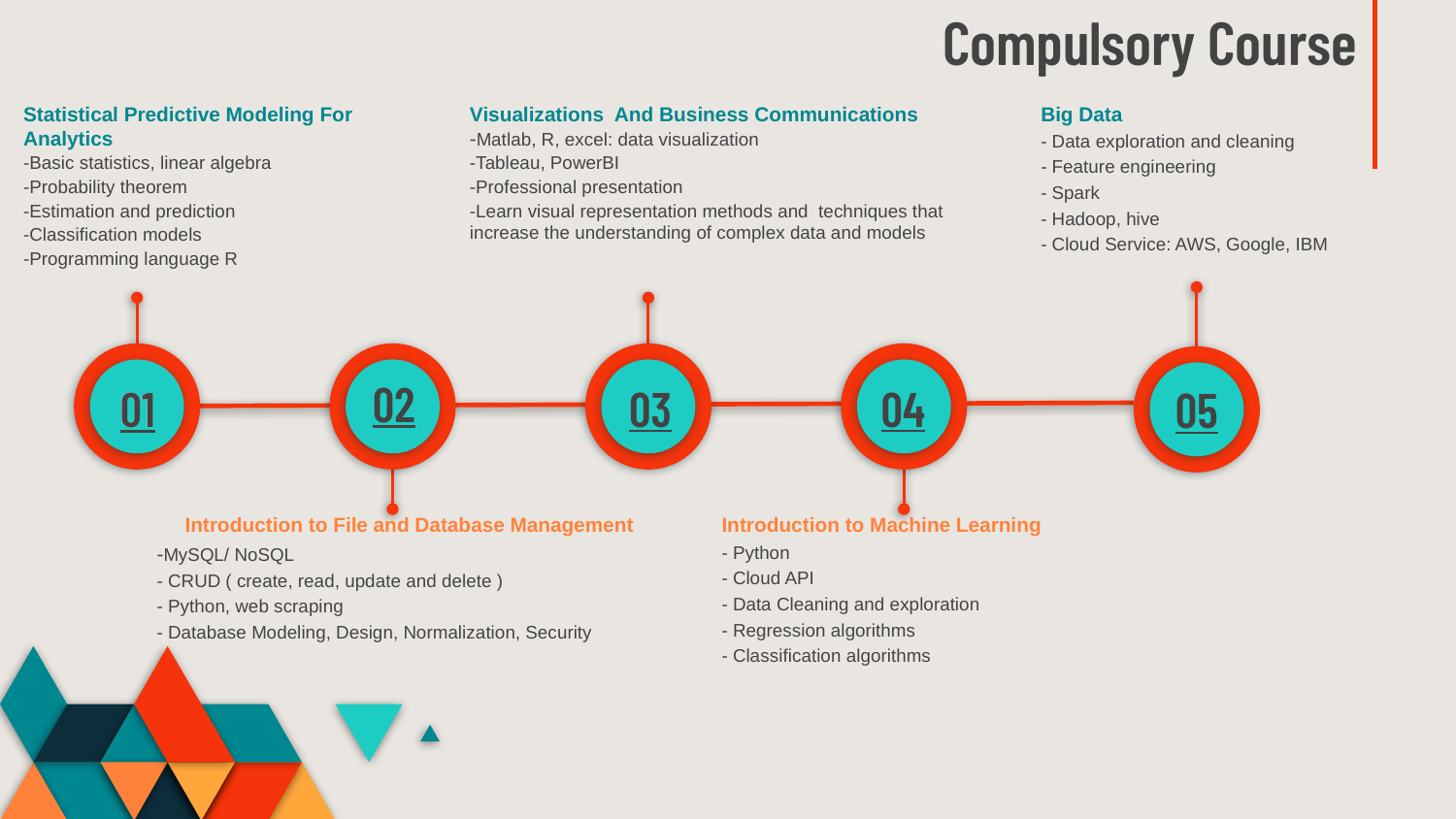

# Compulsory Course
Statistical Predictive Modeling For Analytics
-Basic statistics, linear algebra
-Probability theorem
-Estimation and prediction
-Classification models
-Programming language R

Visualizations  And Business Communications
-Matlab, R, excel: data visualization
-Tableau, PowerBI
-Professional presentation
-Learn visual representation methods and  techniques that increase the understanding of complex data and models

Big Data
- Data exploration and cleaning
- Feature engineering
- Spark
- Hadoop, hive
- Cloud Service: AWS, Google, IBM

01
02
03
01
04
05
Introduction to File and Database Management
-MySQL/ NoSQL
- CRUD ( create, read, update and delete )
- Python, web scraping
- Database Modeling, Design, Normalization, Security

Introduction to Machine Learning
- Python
- Cloud API
- Data Cleaning and exploration
- Regression algorithms
- Classification algorithms